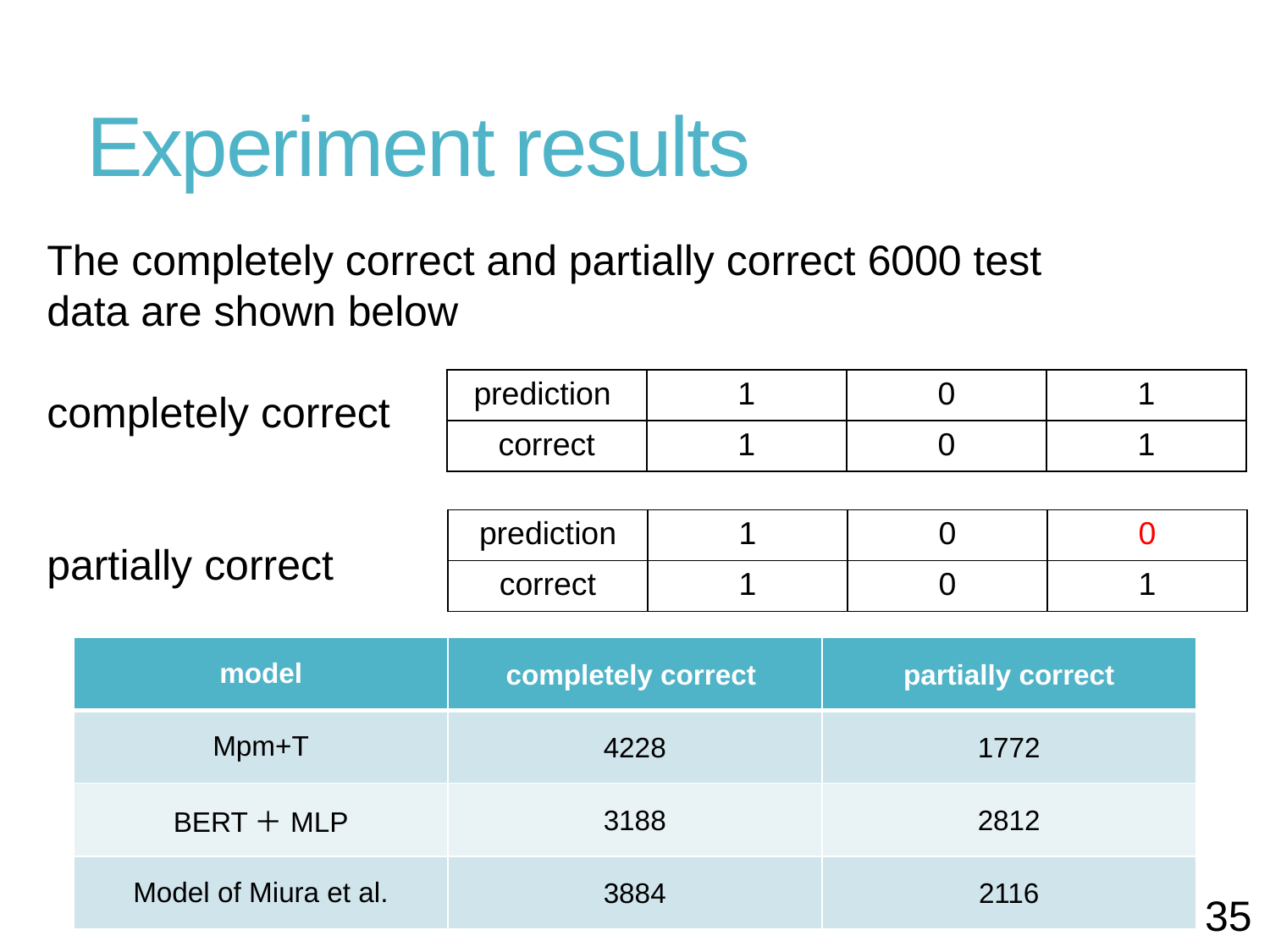

# Experiment results
The completely correct and partially correct 6000 test data are shown below

completely correct

partially correct

| prediction | 1 | 0 | 1 |
| --- | --- | --- | --- |
| correct | 1 | 0 | 1 |
| --- | --- | --- | --- |
| prediction | 1 | 0 | 0 |
| --- | --- | --- | --- |
| correct | 1 | 0 | 1 |
| --- | --- | --- | --- |
| model | completely correct | partially correct |
| --- | --- | --- |
| Mpm+T | 4228 | 1772 |
| BERT＋MLP | 3188 | 2812 |
| Model of Miura et al. | 3884 | 2116 |
35